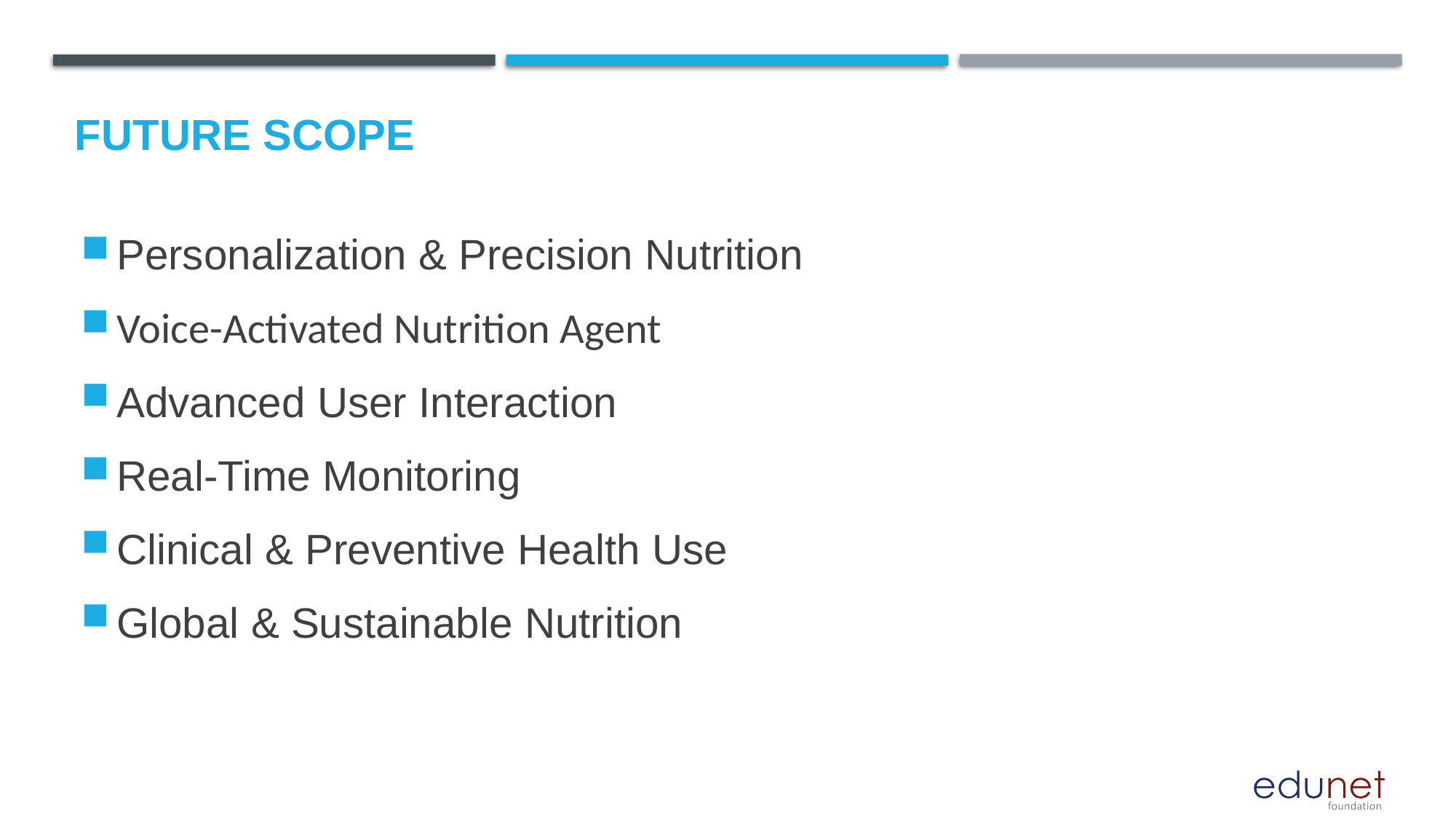

Future scope
Personalization & Precision Nutrition
Voice-Activated Nutrition Agent
Advanced User Interaction
Real-Time Monitoring
Clinical & Preventive Health Use
Global & Sustainable Nutrition